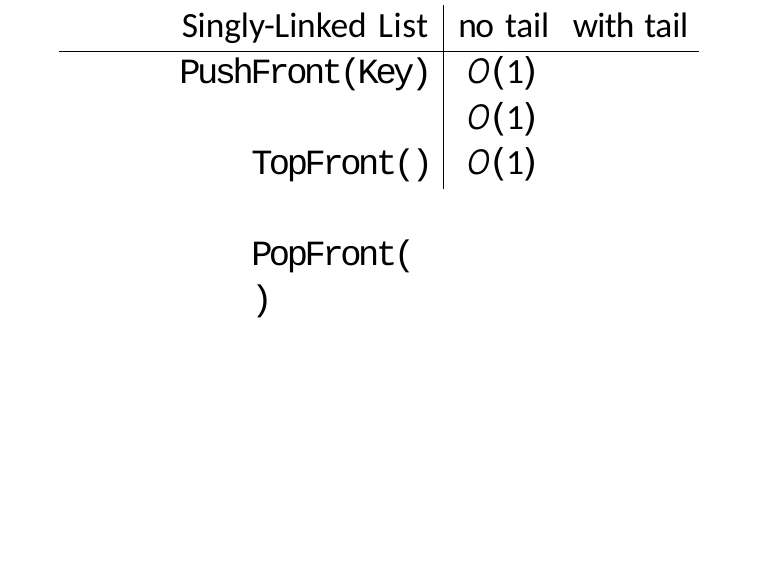

Singly-Linked List	no tail	with tail

PushFront(Key)  TopFront()  PopFront()
O(1)
O(1)
O(1)